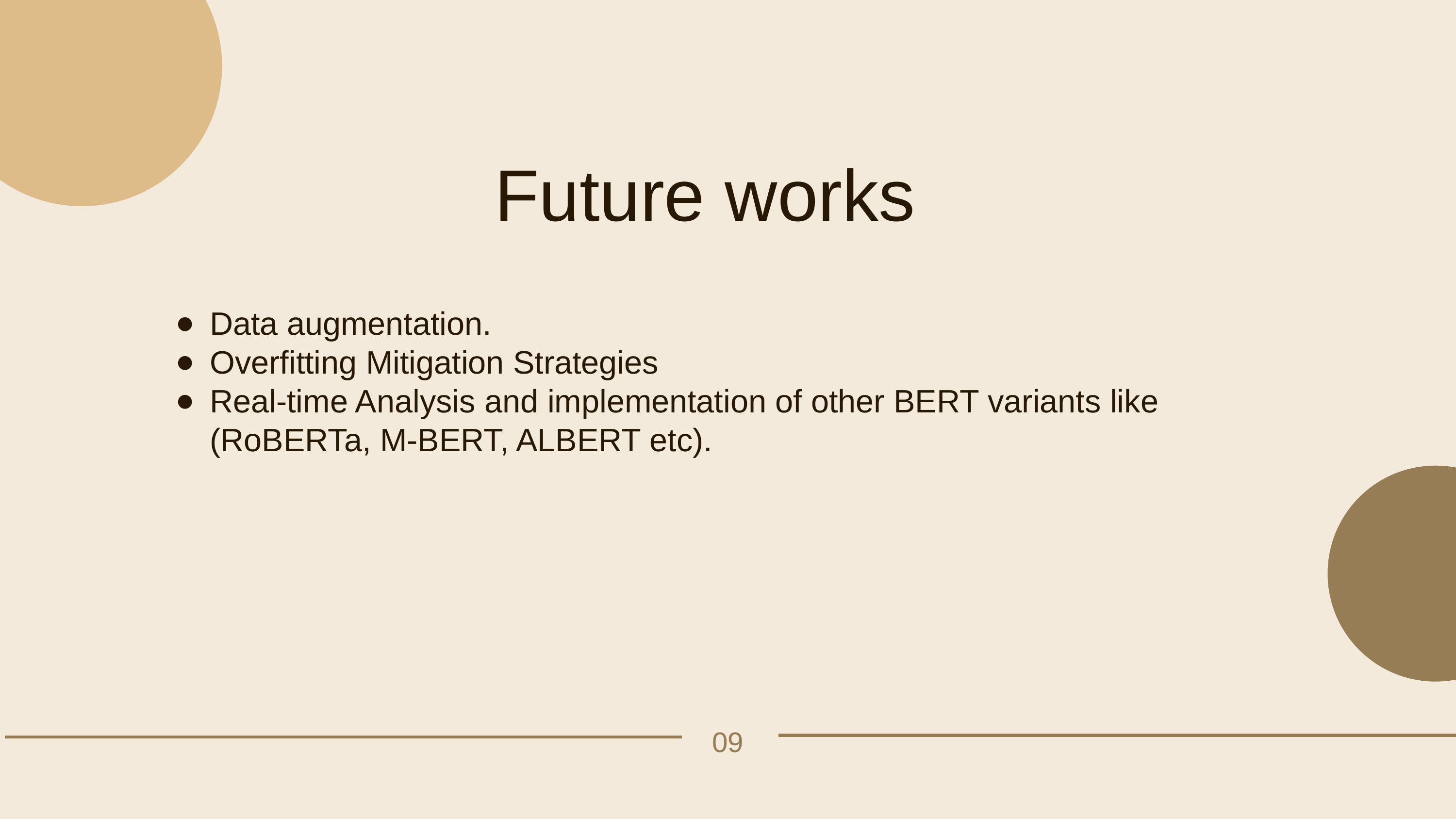

Future works
Data augmentation.
Overfitting Mitigation Strategies
Real-time Analysis and implementation of other BERT variants like (RoBERTa, M-BERT, ALBERT etc).

09